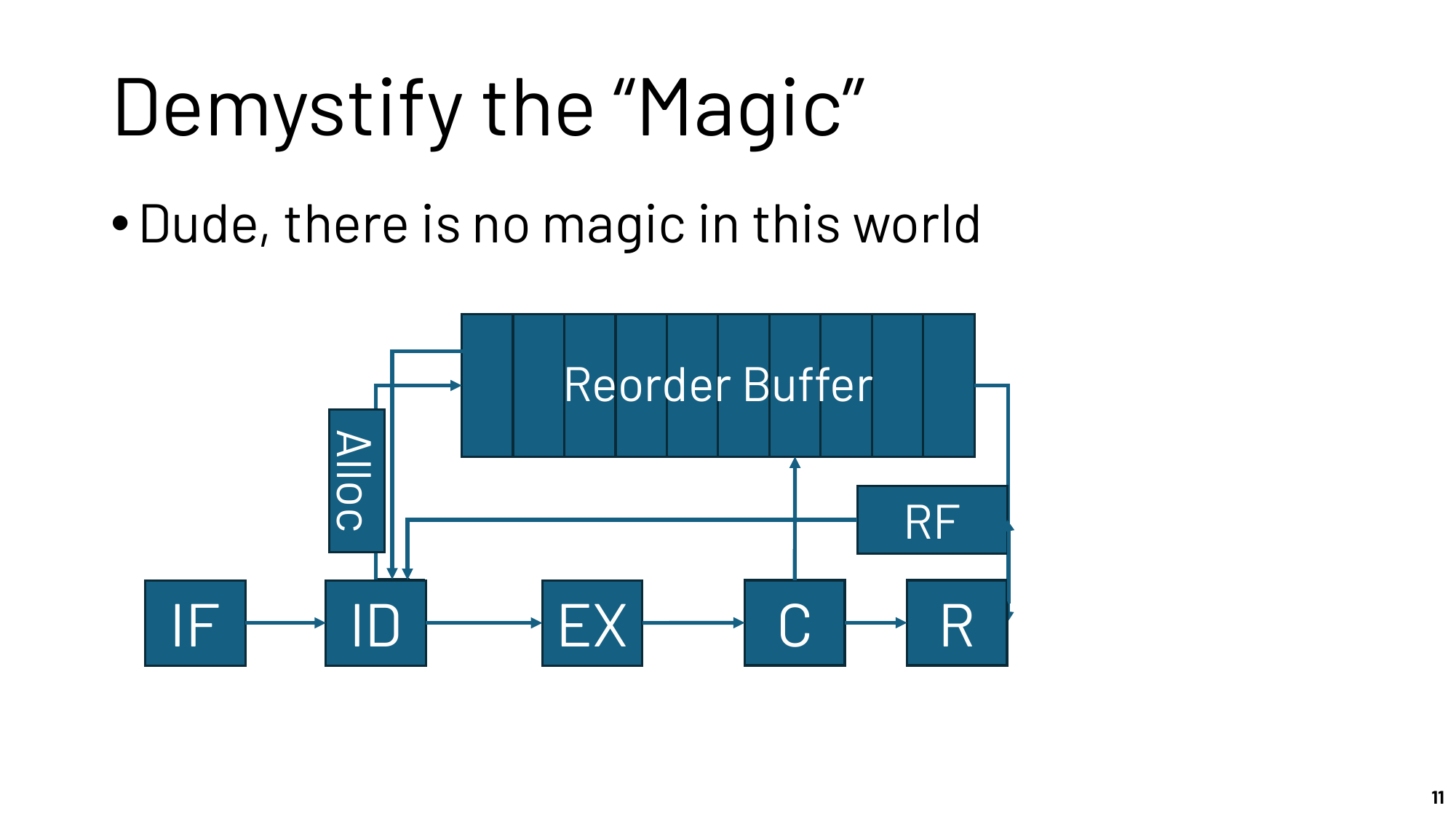

# Demystify the “Magic”
Dude, there is no magic in this world

Reorder Buffer
Alloc
RF

C
R
IF
ID
EX

11